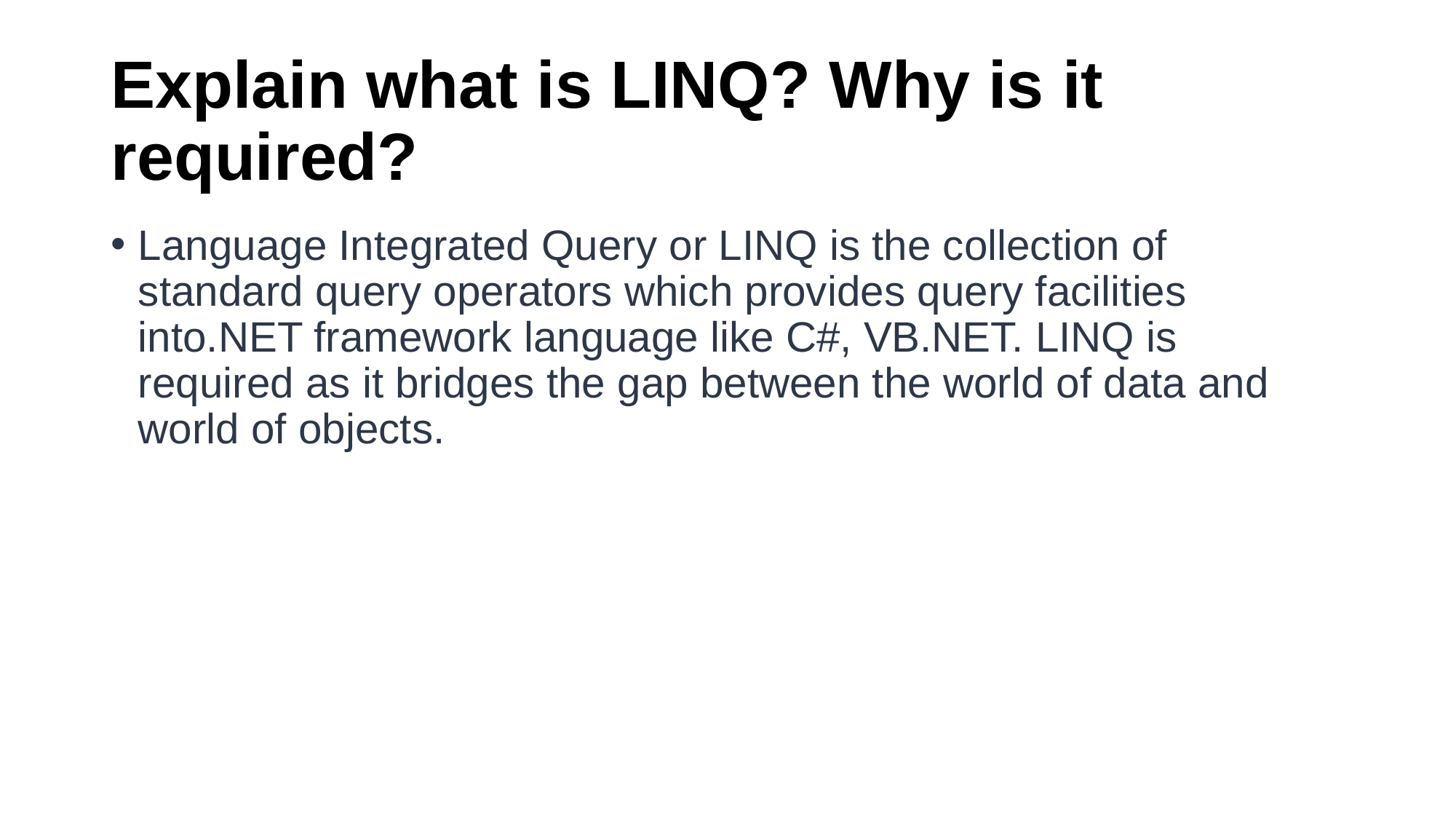

# Explain what is LINQ? Why is it required?
Language Integrated Query or LINQ is the collection of standard query operators which provides query facilities into.NET framework language like C#, VB.NET. LINQ is required as it bridges the gap between the world of data and world of objects.